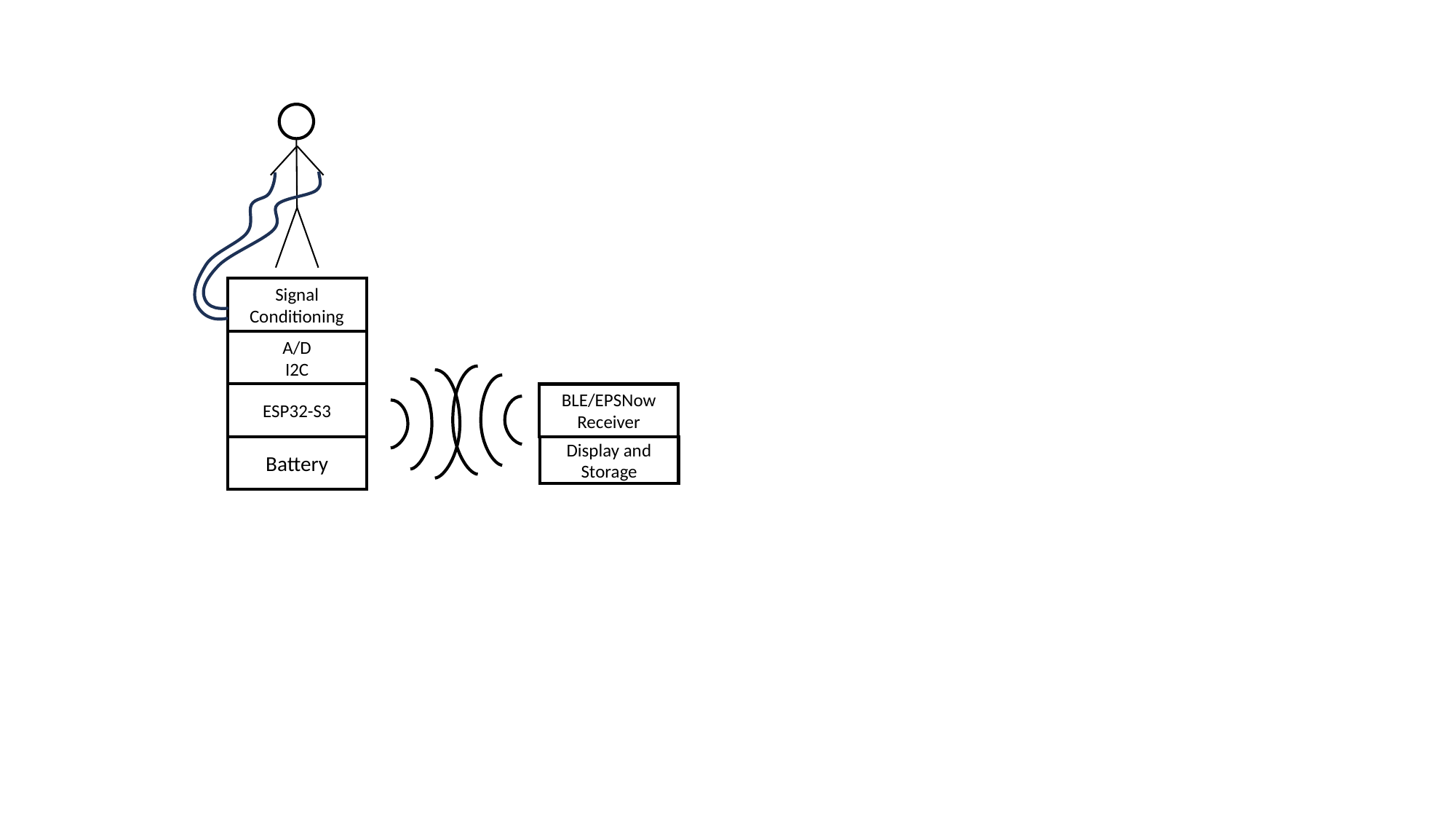

Signal
Conditioning
A/D
I2C

ESP32-S3
BLE/EPSNow
Receiver
Battery
Display and Storage